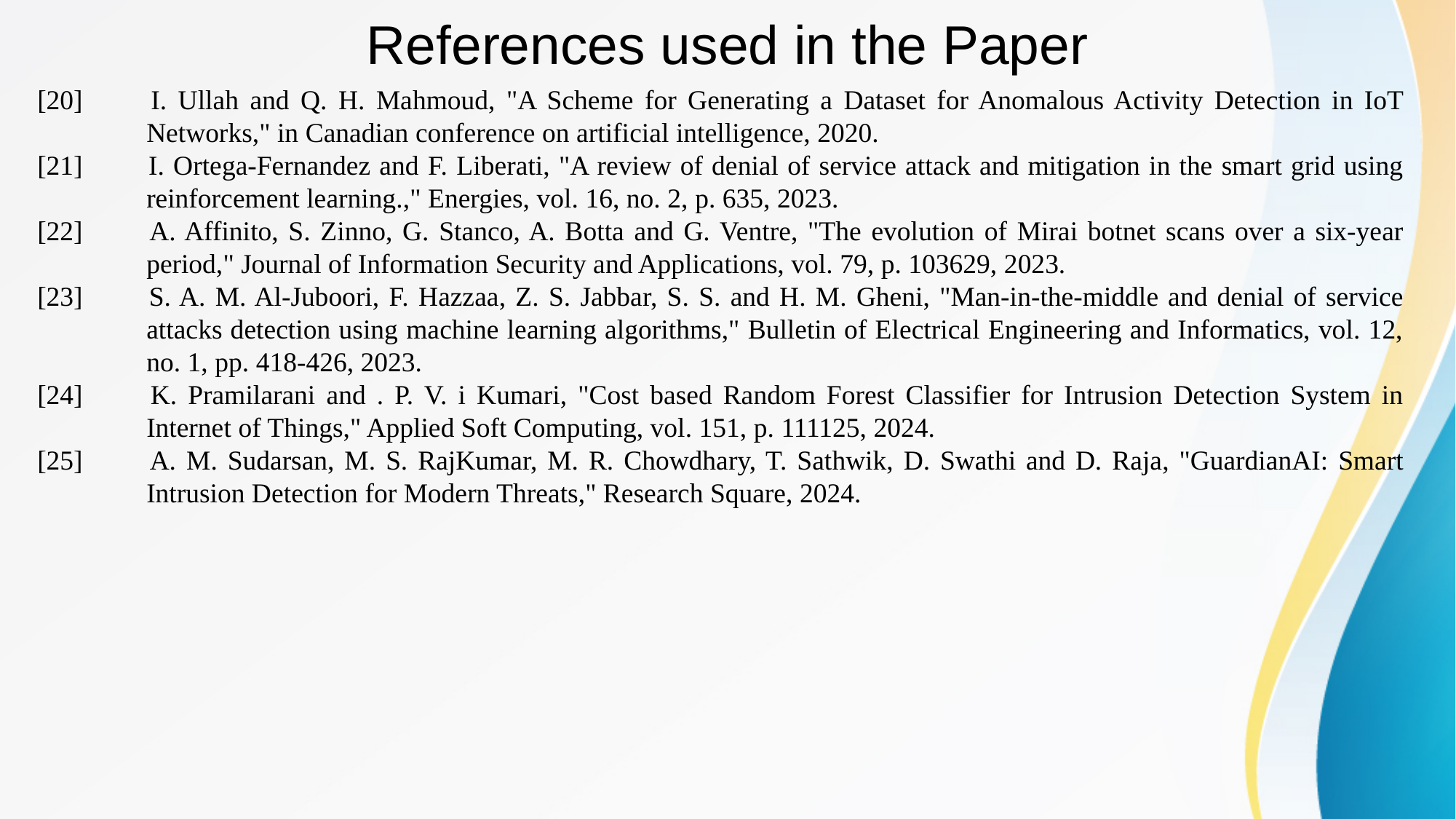

# References used in the Paper
[20] 	I. Ullah and Q. H. Mahmoud, "A Scheme for Generating a Dataset for Anomalous Activity Detection in IoT Networks," in Canadian conference on artificial intelligence, 2020.
[21] 	I. Ortega-Fernandez and F. Liberati, "A review of denial of service attack and mitigation in the smart grid using reinforcement learning.," Energies, vol. 16, no. 2, p. 635, 2023.
[22] 	A. Affinito, S. Zinno, G. Stanco, A. Botta and G. Ventre, "The evolution of Mirai botnet scans over a six-year period," Journal of Information Security and Applications, vol. 79, p. 103629, 2023.
[23] 	S. A. M. Al-Juboori, F. Hazzaa, Z. S. Jabbar, S. S. and H. M. Gheni, "Man-in-the-middle and denial of service attacks detection using machine learning algorithms," Bulletin of Electrical Engineering and Informatics, vol. 12, no. 1, pp. 418-426, 2023.
[24] 	K. Pramilarani and . P. V. i Kumari, "Cost based Random Forest Classifier for Intrusion Detection System in Internet of Things," Applied Soft Computing, vol. 151, p. 111125, 2024.
[25] 	A. M. Sudarsan, M. S. RajKumar, M. R. Chowdhary, T. Sathwik, D. Swathi and D. Raja, "GuardianAI: Smart Intrusion Detection for Modern Threats," Research Square, 2024.